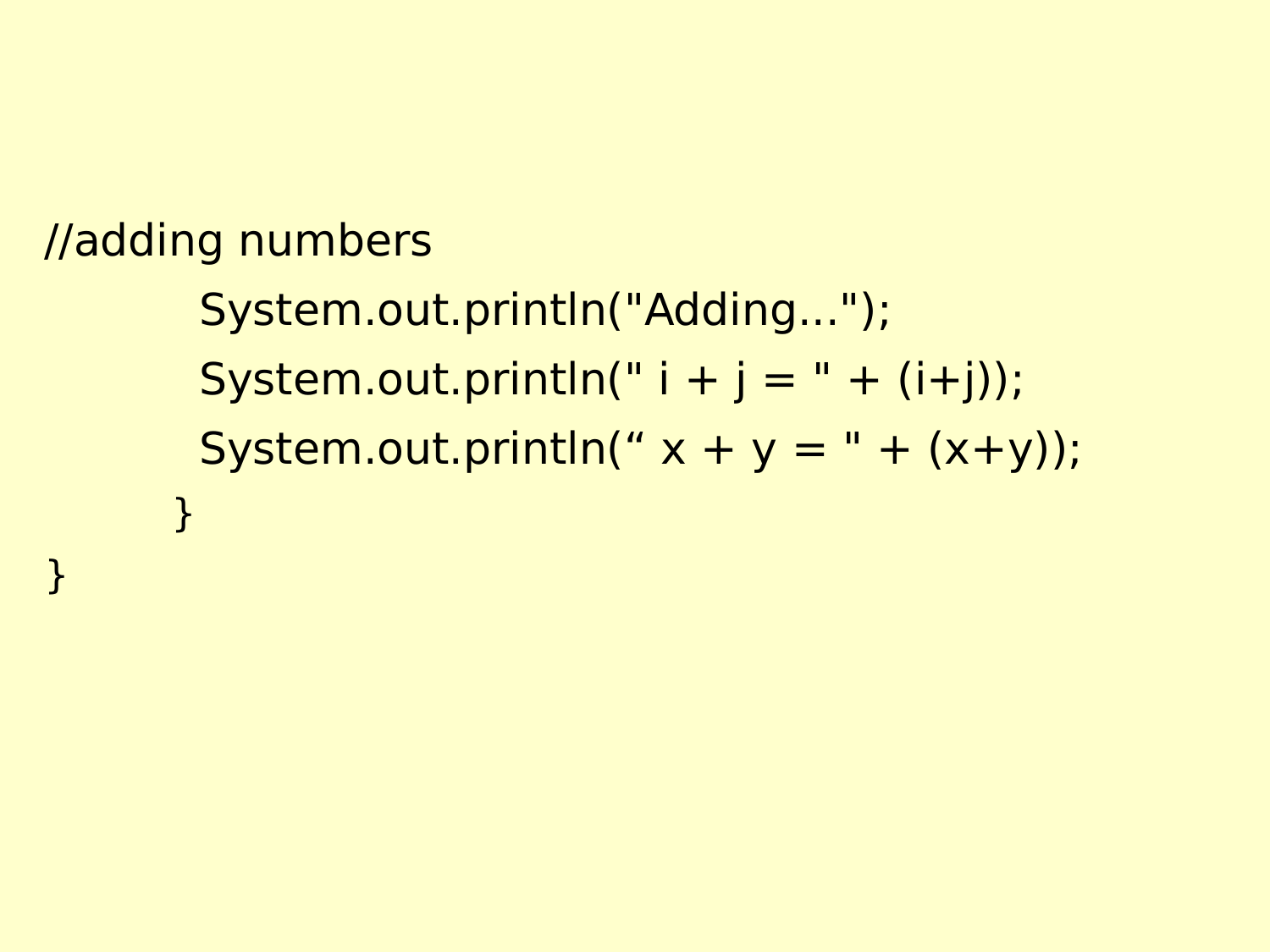

//adding numbers
	  System.out.println("Adding...");
	  System.out.println(" i + j = " + (i+j));
	  System.out.println(“ x + y = " + (x+y));
	}
}